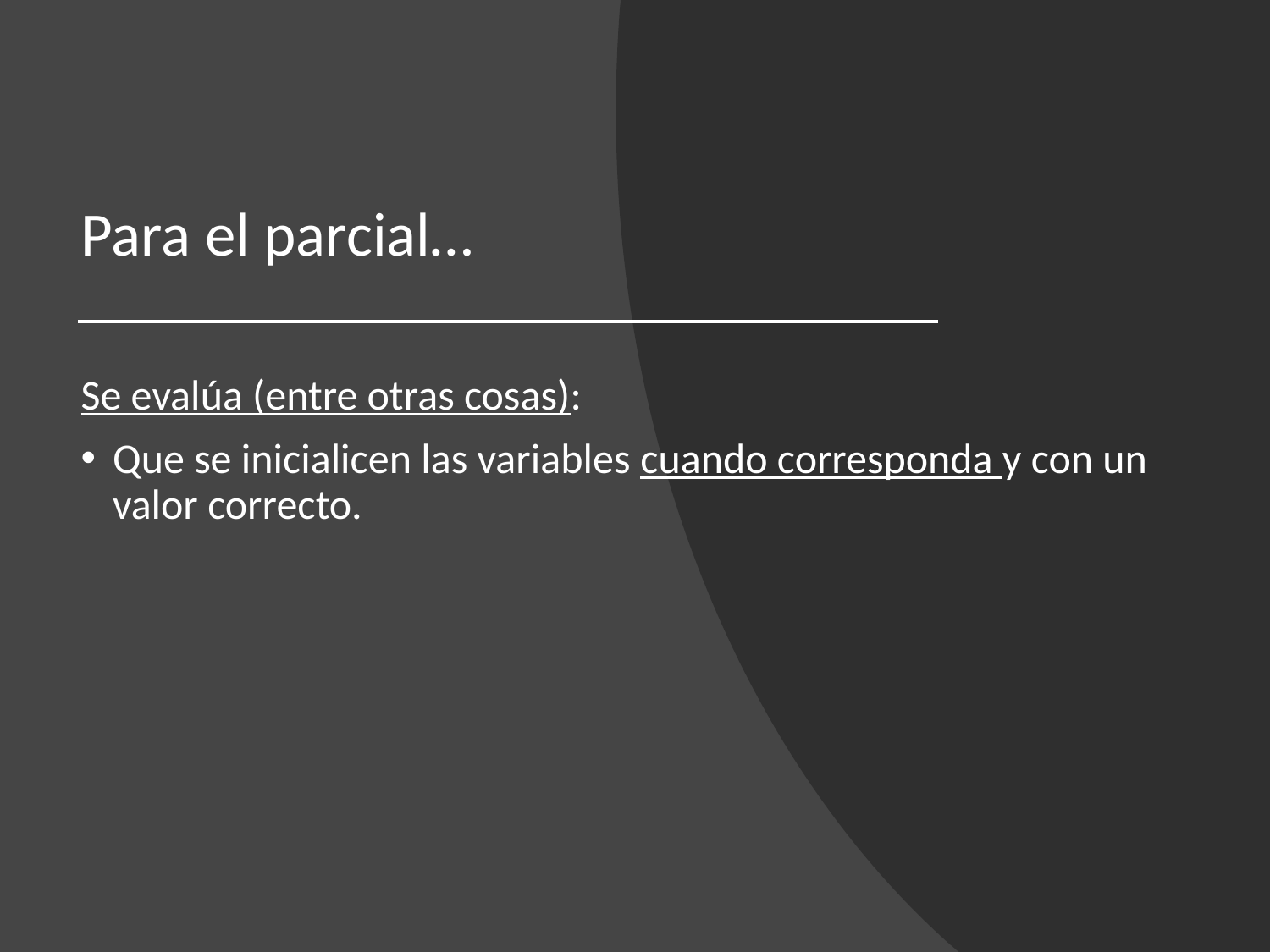

# Para el parcial…
Se evalúa (entre otras cosas):
Que se inicialicen las variables cuando corresponda y con un valor correcto.